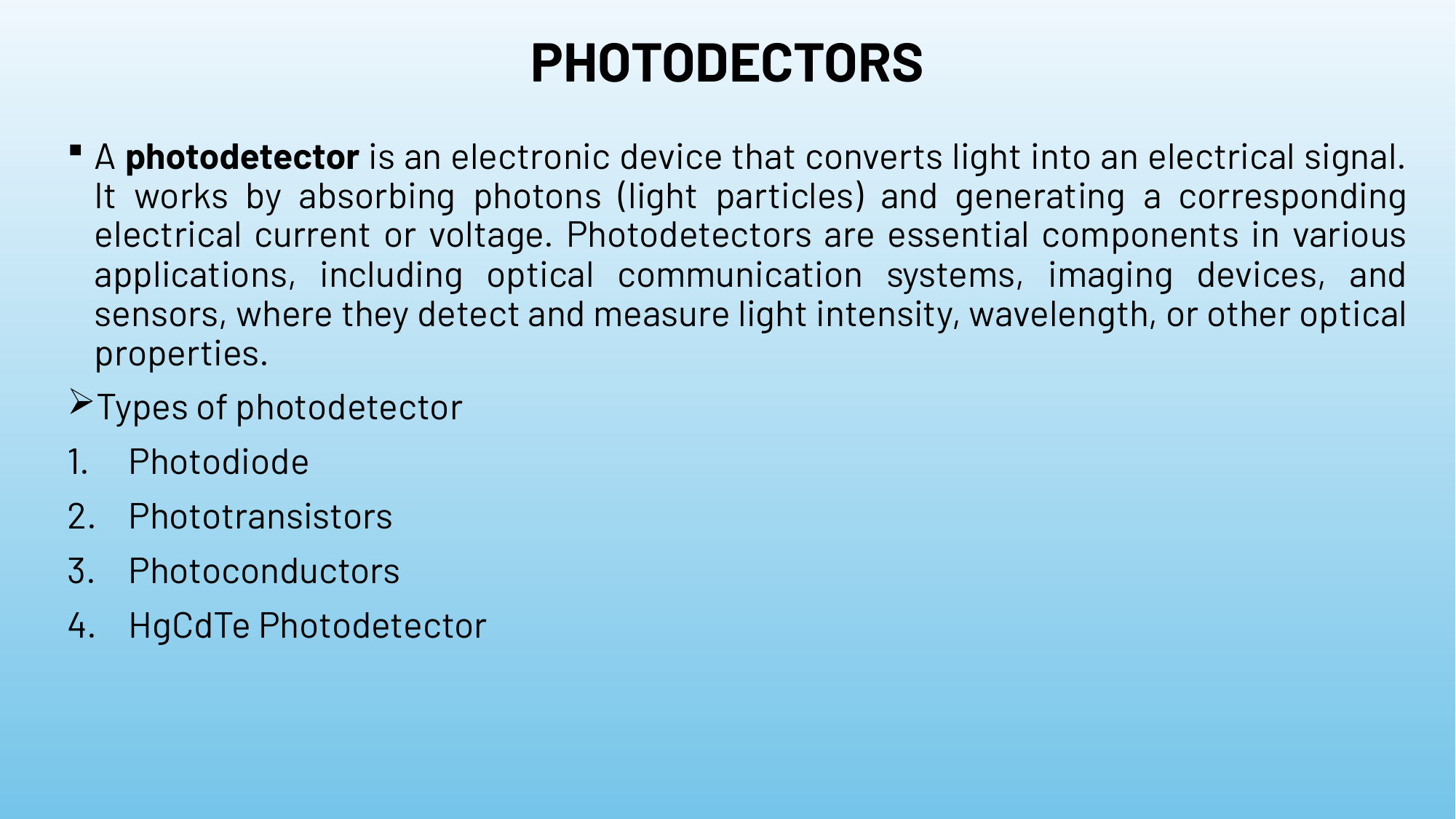

# PHOTODECTORS
A photodetector is an electronic device that converts light into an electrical signal. It works by absorbing photons (light particles) and generating a corresponding electrical current or voltage. Photodetectors are essential components in various applications, including optical communication systems, imaging devices, and sensors, where they detect and measure light intensity, wavelength, or other optical properties.
Types of photodetector
Photodiode
Phototransistors
Photoconductors
HgCdTe Photodetector